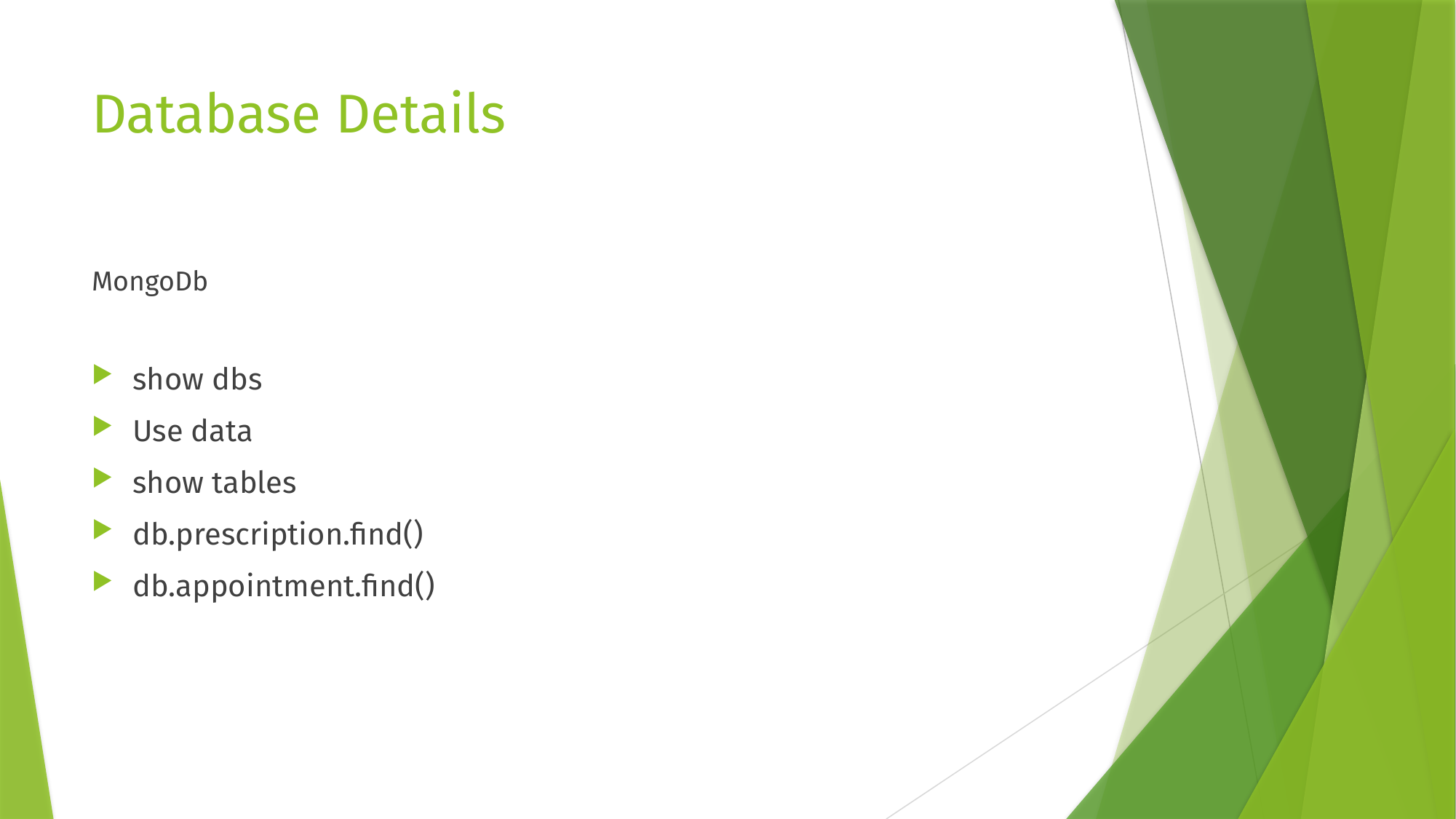

# Database Details
MongoDb

show dbs
Use data
show tables
db.prescription.find()
db.appointment.find()